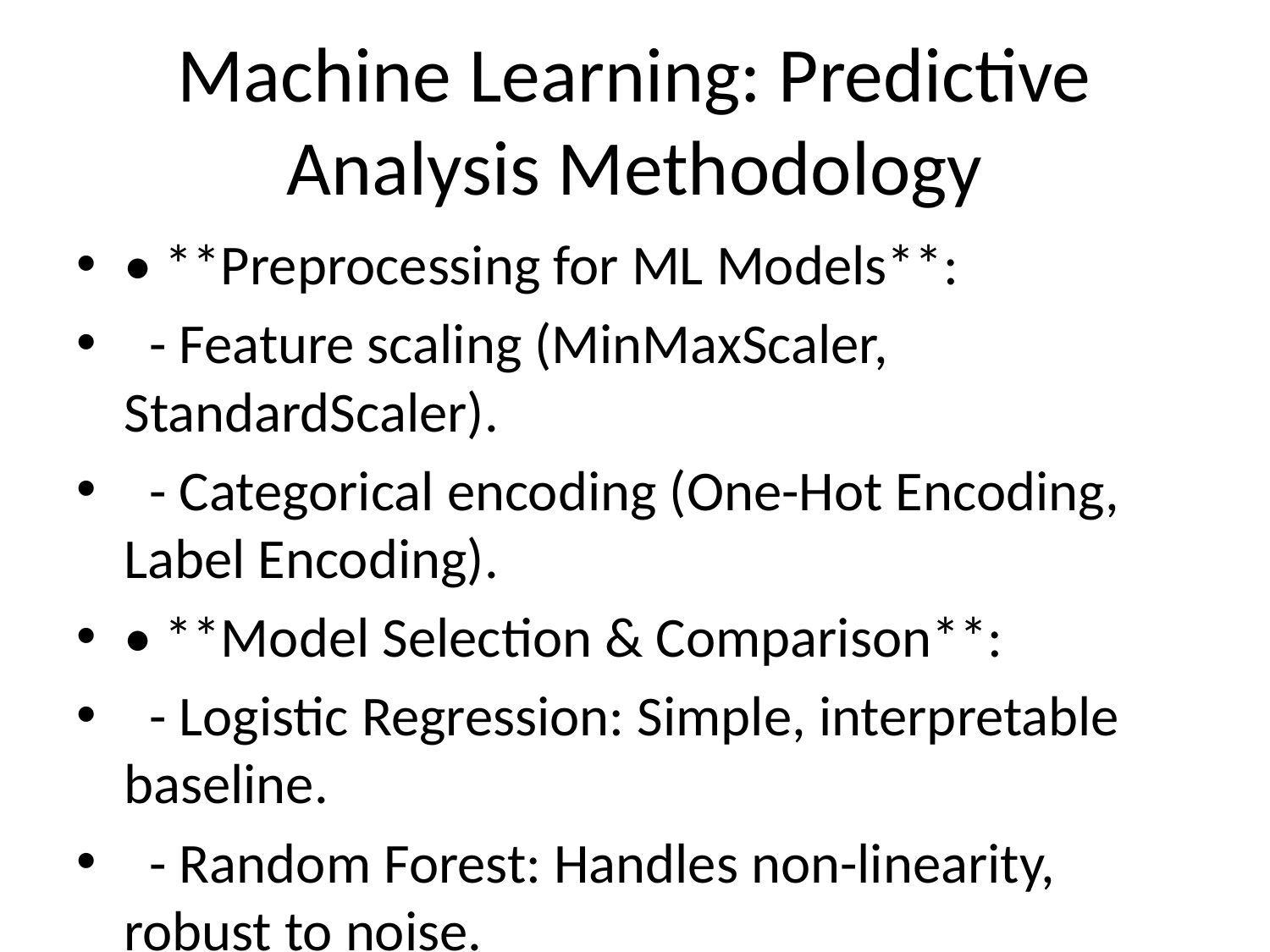

# Machine Learning: Predictive Analysis Methodology
• **Preprocessing for ML Models**:
  - Feature scaling (MinMaxScaler, StandardScaler).
  - Categorical encoding (One-Hot Encoding, Label Encoding).
• **Model Selection & Comparison**:
  - Logistic Regression: Simple, interpretable baseline.
  - Random Forest: Handles non-linearity, robust to noise.
  - XGBoost: Best-performing model, optimized with hyperparameter tuning.
• **Performance Metrics**:
  - Used Precision, Recall, F1-score, and ROC-AUC for model evaluation.
  - XGBoost achieved the best accuracy and generalization ability.